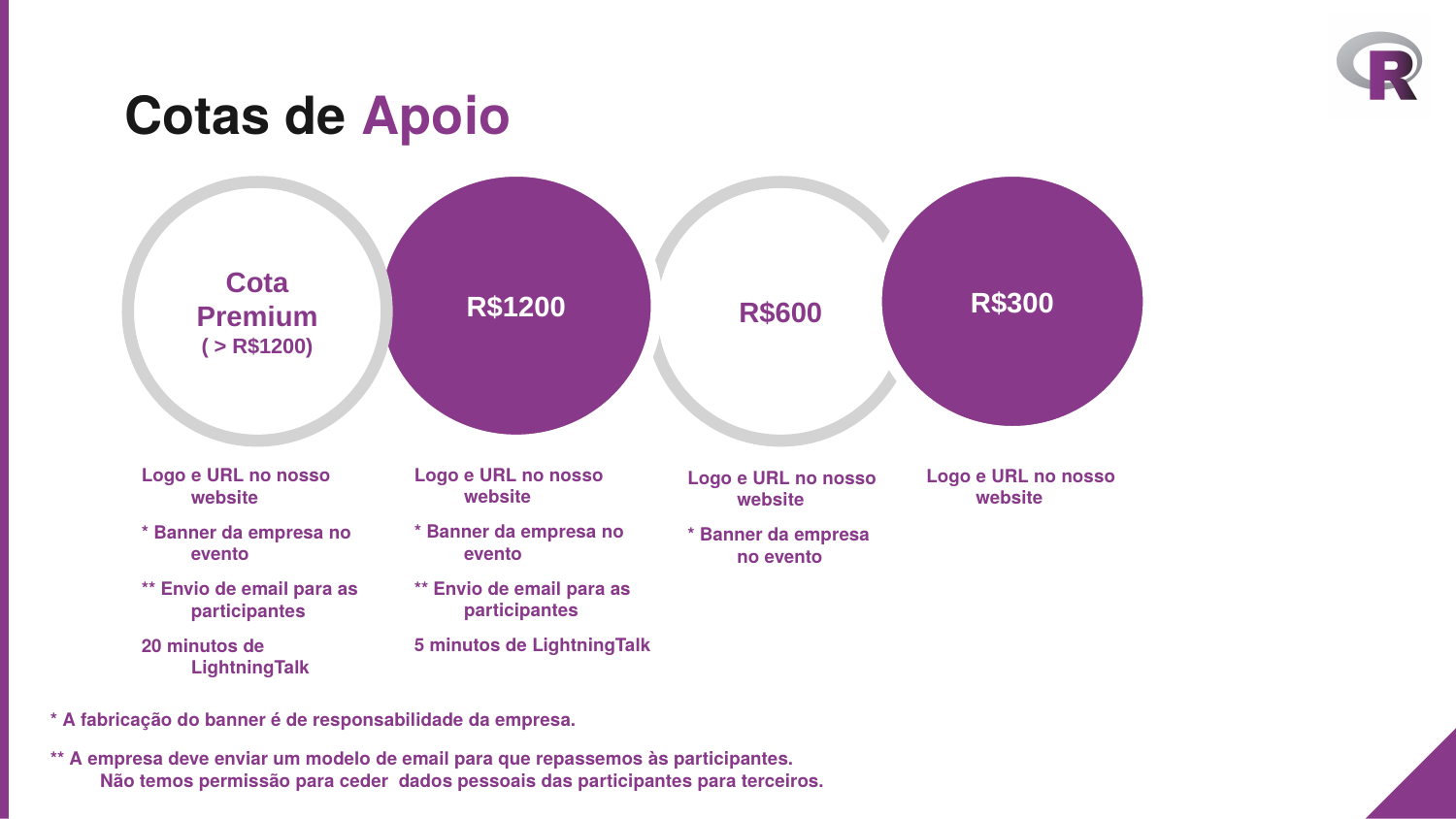

# Cotas de Apoio
R$1200
R$300
Cota Premium
( > R$1200)
R$600
Logo e URL no nosso website
* Banner da empresa no evento
** Envio de email para as participantes
5 minutos de LightningTalk
Logo e URL no nosso website
* Banner da empresa no evento
** Envio de email para as participantes
20 minutos de LightningTalk
Logo e URL no nosso website
Logo e URL no nosso website
* Banner da empresa no evento
* A fabricação do banner é de responsabilidade da empresa.
** A empresa deve enviar um modelo de email para que repassemos às participantes.
Não temos permissão para ceder  dados pessoais das participantes para terceiros.